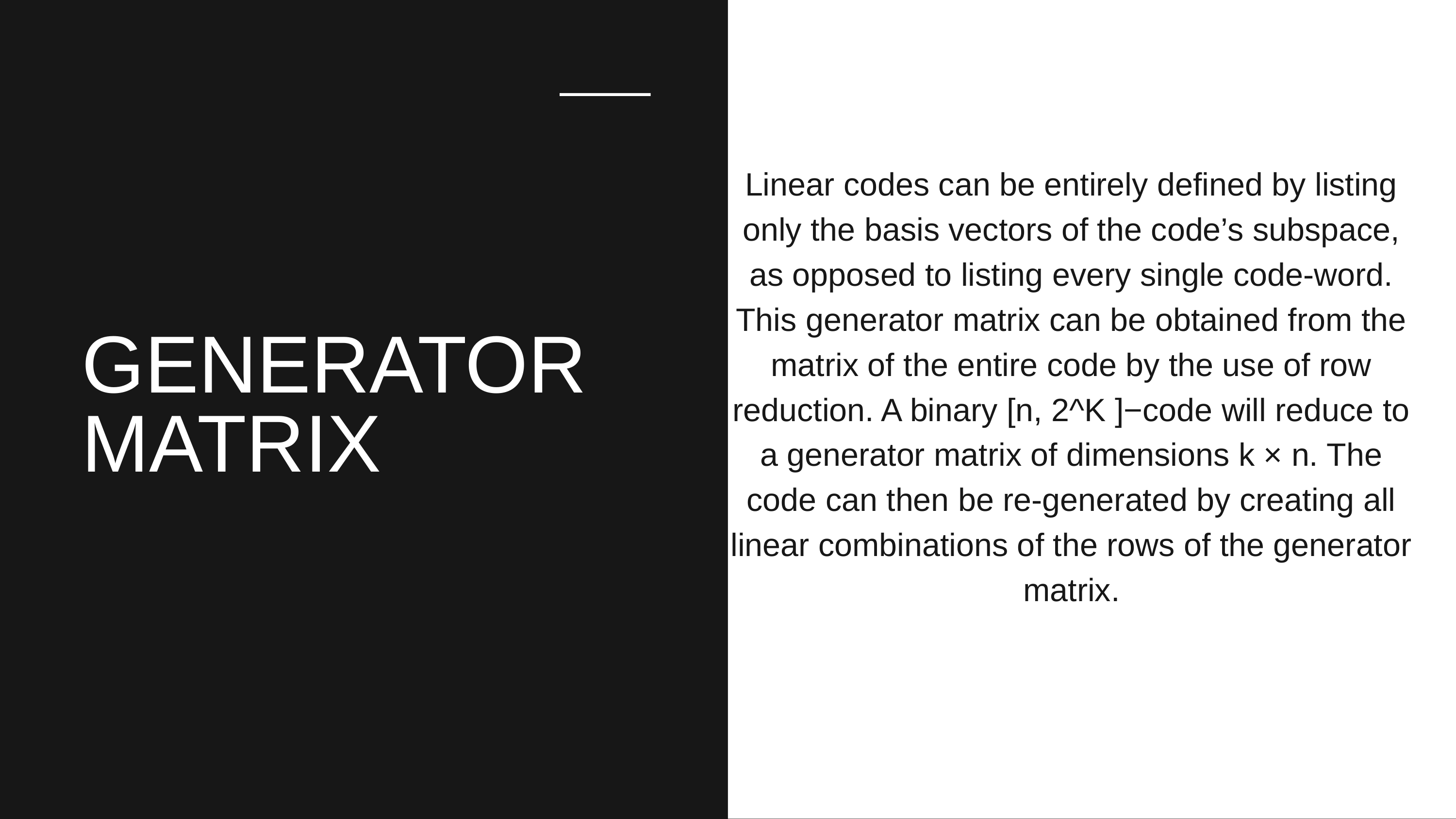

Linear codes can be entirely defined by listing only the basis vectors of the code’s subspace, as opposed to listing every single code-word. This generator matrix can be obtained from the matrix of the entire code by the use of row reduction. A binary [n, 2^K ]−code will reduce to a generator matrix of dimensions k × n. The code can then be re-generated by creating all linear combinations of the rows of the generator matrix.

GENERATOR MATRIX